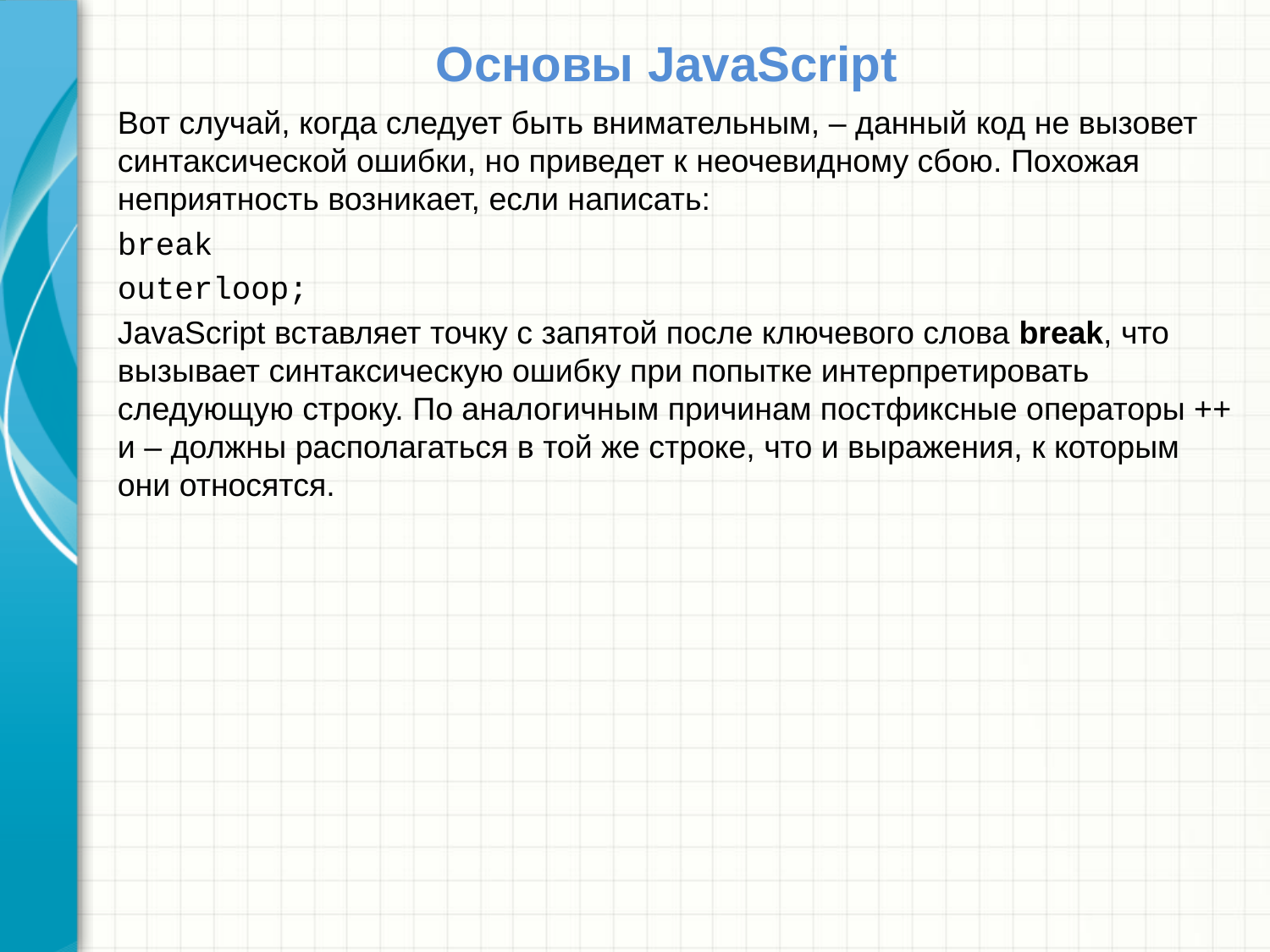

# Основы JavaScript
Вот случай, когда следует быть внимательным, – данный код не вызовет синтаксической ошибки, но приведет к неочевидному сбою. Похожая неприятность возникает, если написать:
break
outerloop;
JavaScript вставляет точку с запятой после ключевого слова break, что вызывает синтаксическую ошибку при попытке интерпретировать следующую строку. По аналогичным причинам постфиксные операторы ++ и – должны располагаться в той же строке, что и выражения, к которым они относятся.